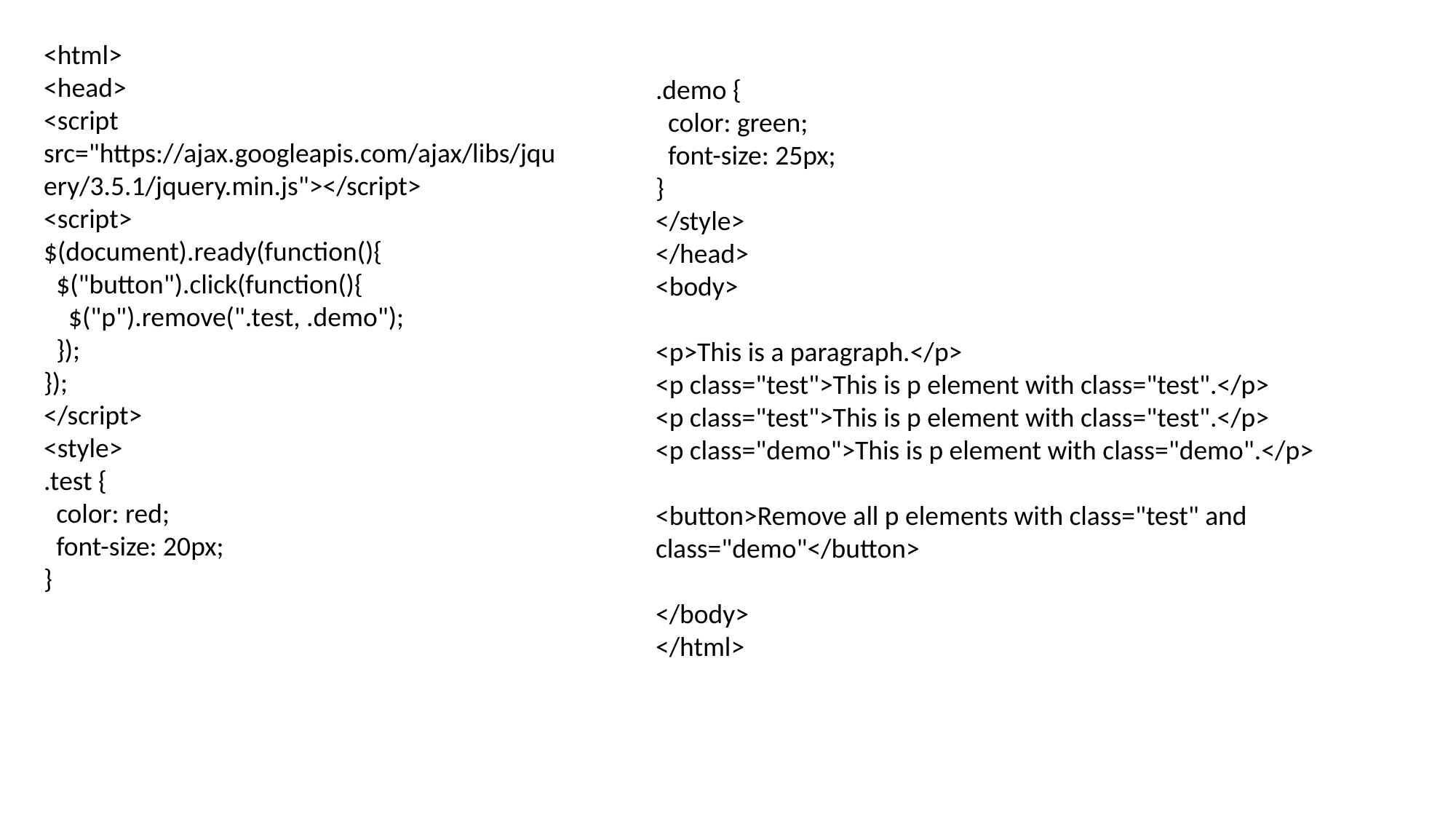

<html>
<head>
<script src="https://ajax.googleapis.com/ajax/libs/jquery/3.5.1/jquery.min.js"></script>
<script>
$(document).ready(function(){
  $("button").click(function(){
    $("p").remove(".test, .demo");
  });
});
</script>
<style>
.test {
  color: red;
  font-size: 20px;
}
.demo {
  color: green;
  font-size: 25px;
}
</style>
</head>
<body>

<p>This is a paragraph.</p>
<p class="test">This is p element with class="test".</p>
<p class="test">This is p element with class="test".</p>
<p class="demo">This is p element with class="demo".</p>

<button>Remove all p elements with class="test" and class="demo"</button>

</body>
</html>